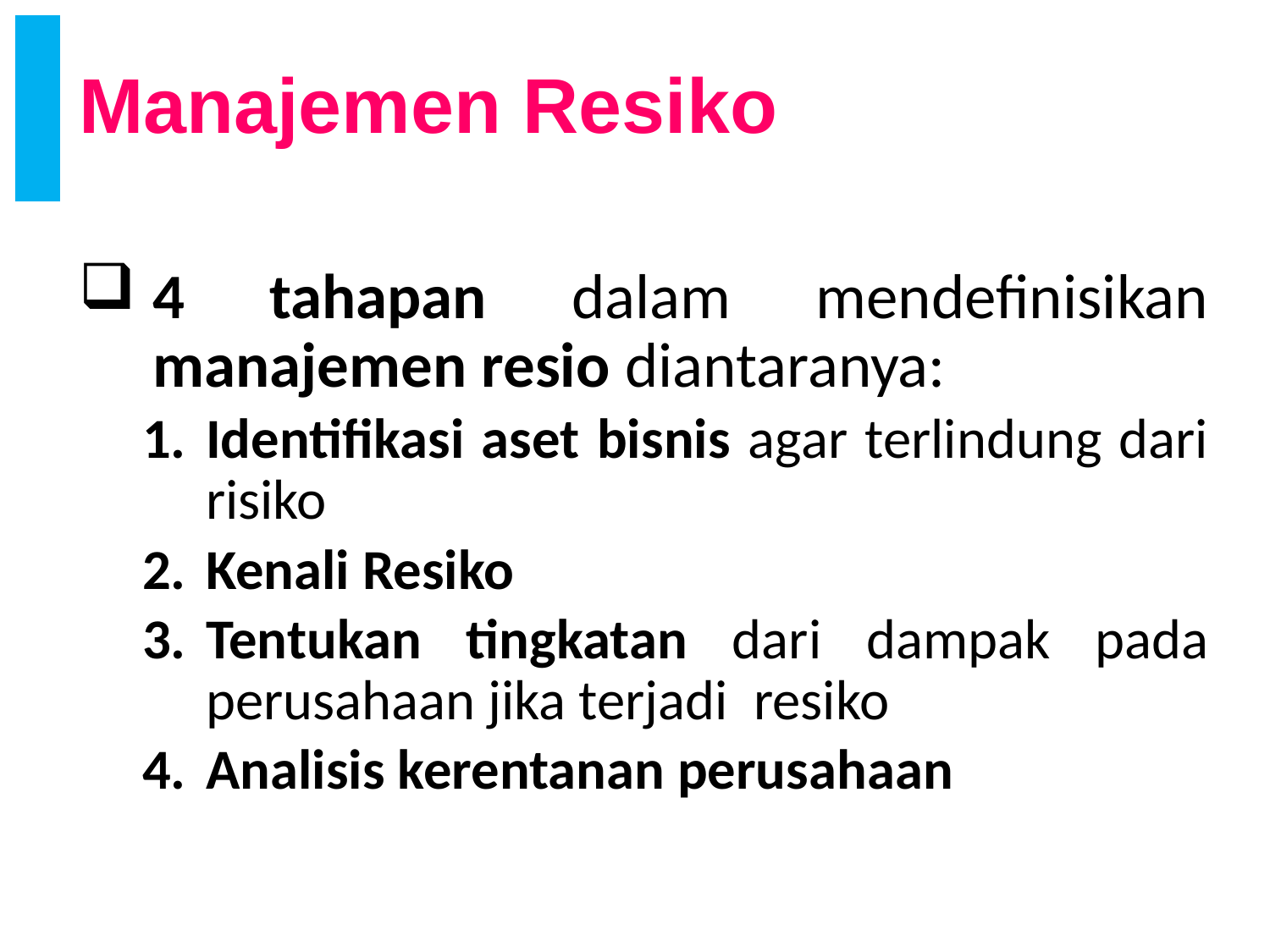

# Manajemen Resiko
4 tahapan dalam mendefinisikan manajemen resio diantaranya:
Identifikasi aset bisnis agar terlindung dari risiko
Kenali Resiko
Tentukan tingkatan dari dampak pada perusahaan jika terjadi  resiko
Analisis kerentanan perusahaan